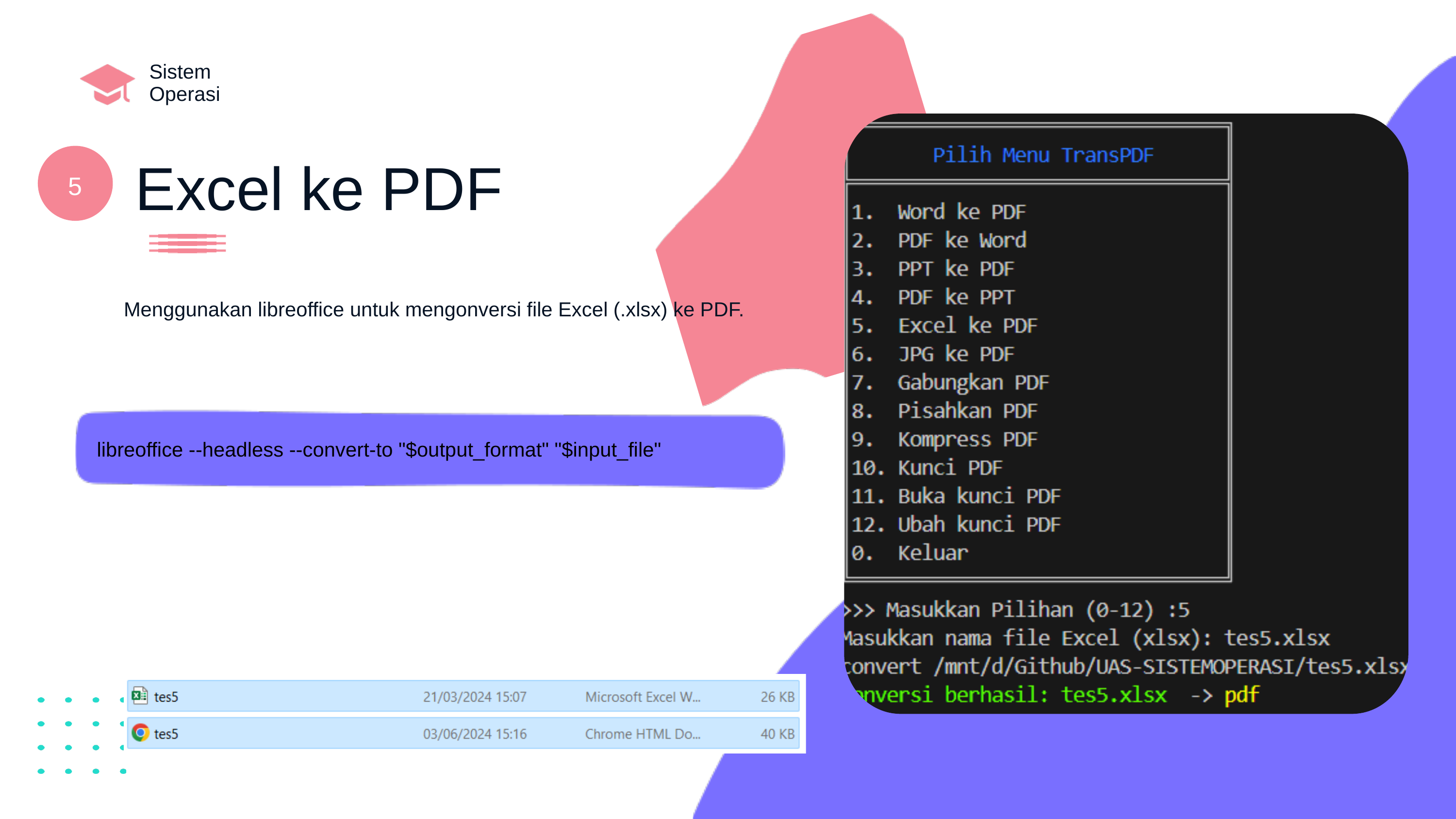

Sistem
Operasi

Excel ke PDF
5

Menggunakan libreoffice untuk mengonversi file Excel (.xlsx) ke PDF.

libreoffice --headless --convert-to "$output_format" "$input_file"